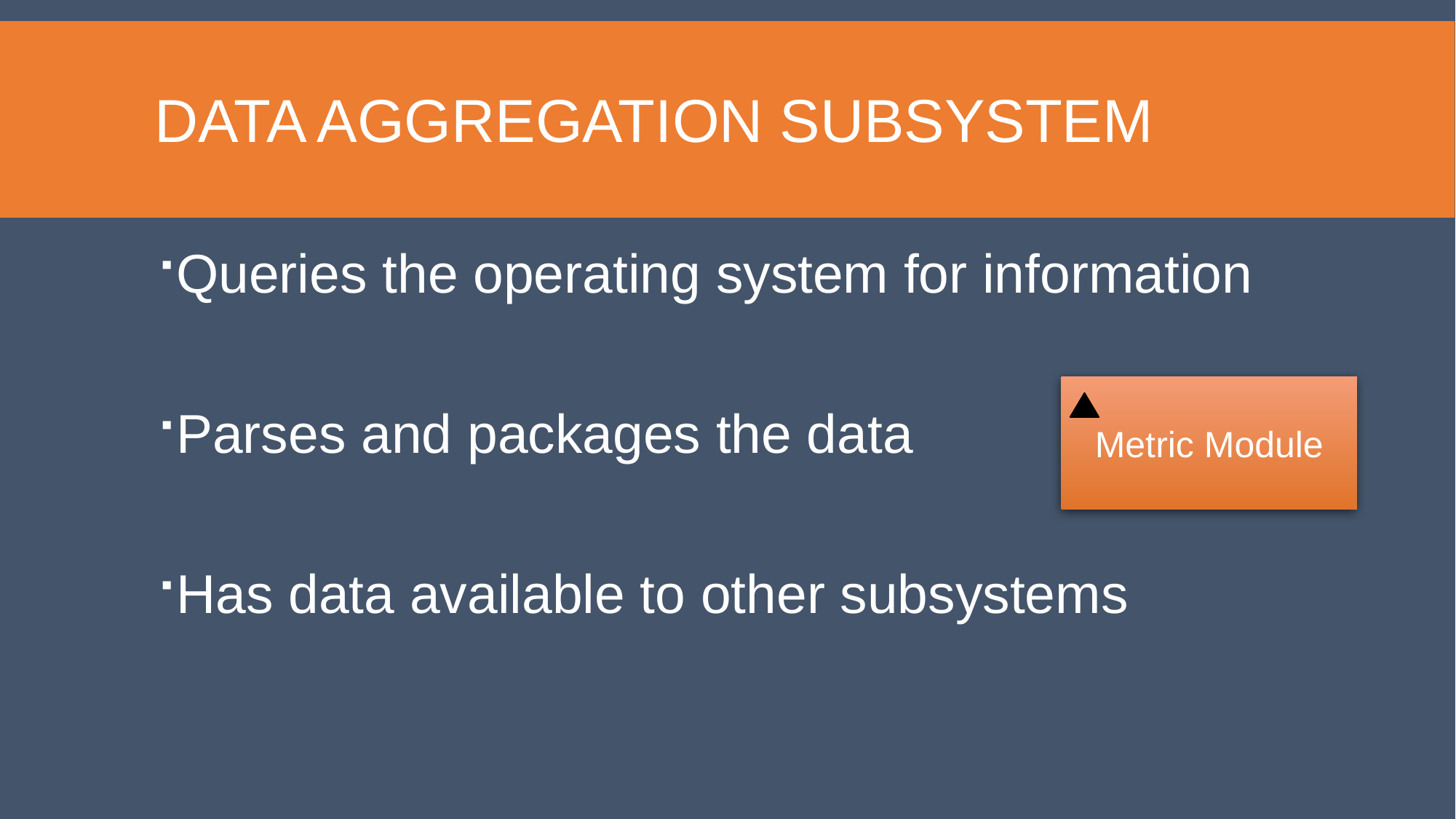

# Data Aggregation Subsystem
Queries the operating system for information

Parses and packages the data

Has data available to other subsystems
Metric Module